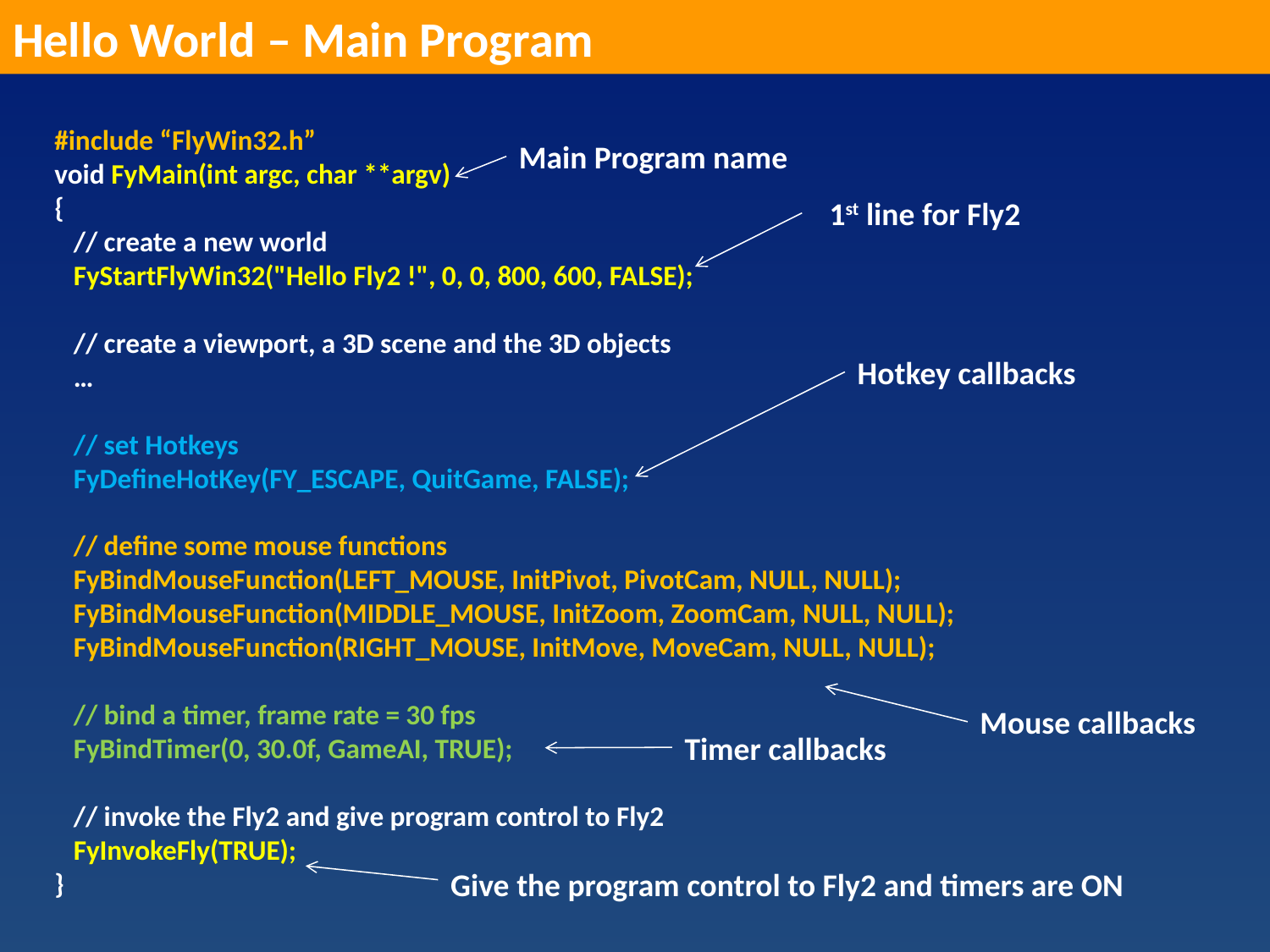

Hello World – Main Program
#include “FlyWin32.h”
void FyMain(int argc, char **argv)
{
   // create a new world
   FyStartFlyWin32("Hello Fly2 !", 0, 0, 800, 600, FALSE);

   // create a viewport, a 3D scene and the 3D objects
   …

   // set Hotkeys
   FyDefineHotKey(FY_ESCAPE, QuitGame, FALSE);

   // define some mouse functions
   FyBindMouseFunction(LEFT_MOUSE, InitPivot, PivotCam, NULL, NULL);
   FyBindMouseFunction(MIDDLE_MOUSE, InitZoom, ZoomCam, NULL, NULL);
   FyBindMouseFunction(RIGHT_MOUSE, InitMove, MoveCam, NULL, NULL);

   // bind a timer, frame rate = 30 fps
   FyBindTimer(0, 30.0f, GameAI, TRUE);

   // invoke the Fly2 and give program control to Fly2
   FyInvokeFly(TRUE);
}
Main Program name
1st line for Fly2
Hotkey callbacks
Mouse callbacks
Timer callbacks
Give the program control to Fly2 and timers are ON